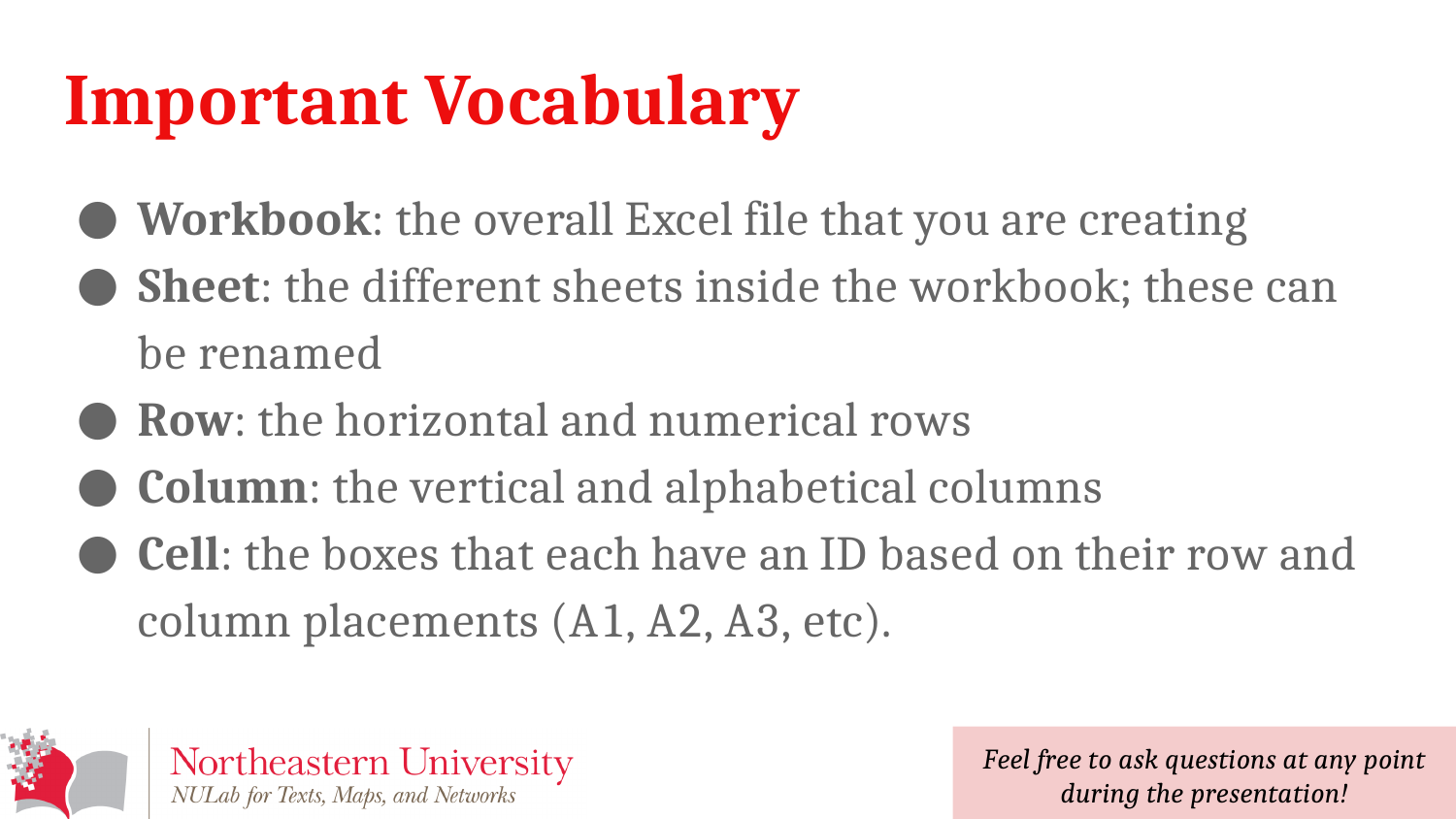

# Important Vocabulary
Workbook: the overall Excel file that you are creating
Sheet: the different sheets inside the workbook; these can be renamed
Row: the horizontal and numerical rows
Column: the vertical and alphabetical columns
Cell: the boxes that each have an ID based on their row and column placements (A1, A2, A3, etc).